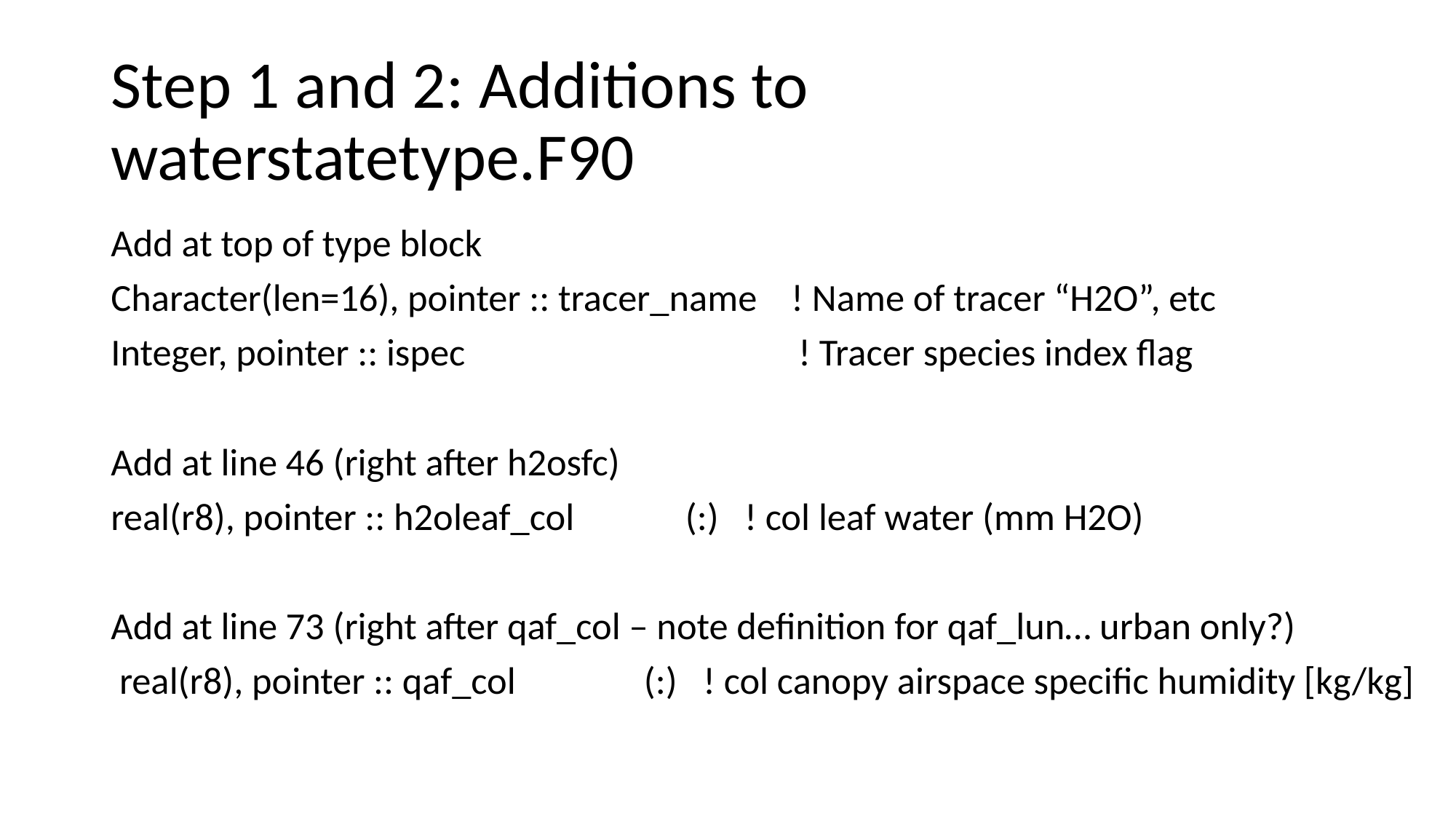

# Step 1 and 2: Additions to waterstatetype.F90
Add at top of type block
Character(len=16), pointer :: tracer_name    ! Name of tracer “H2O”, etc
Integer, pointer :: ispec                                       ! Tracer species index flag

Add at line 46 (right after h2osfc)
real(r8), pointer :: h2oleaf_col             (:)   ! col leaf water (mm H2O)

Add at line 73 (right after qaf_col – note definition for qaf_lun… urban only?)
 real(r8), pointer :: qaf_col               (:)   ! col canopy airspace specific humidity [kg/kg]